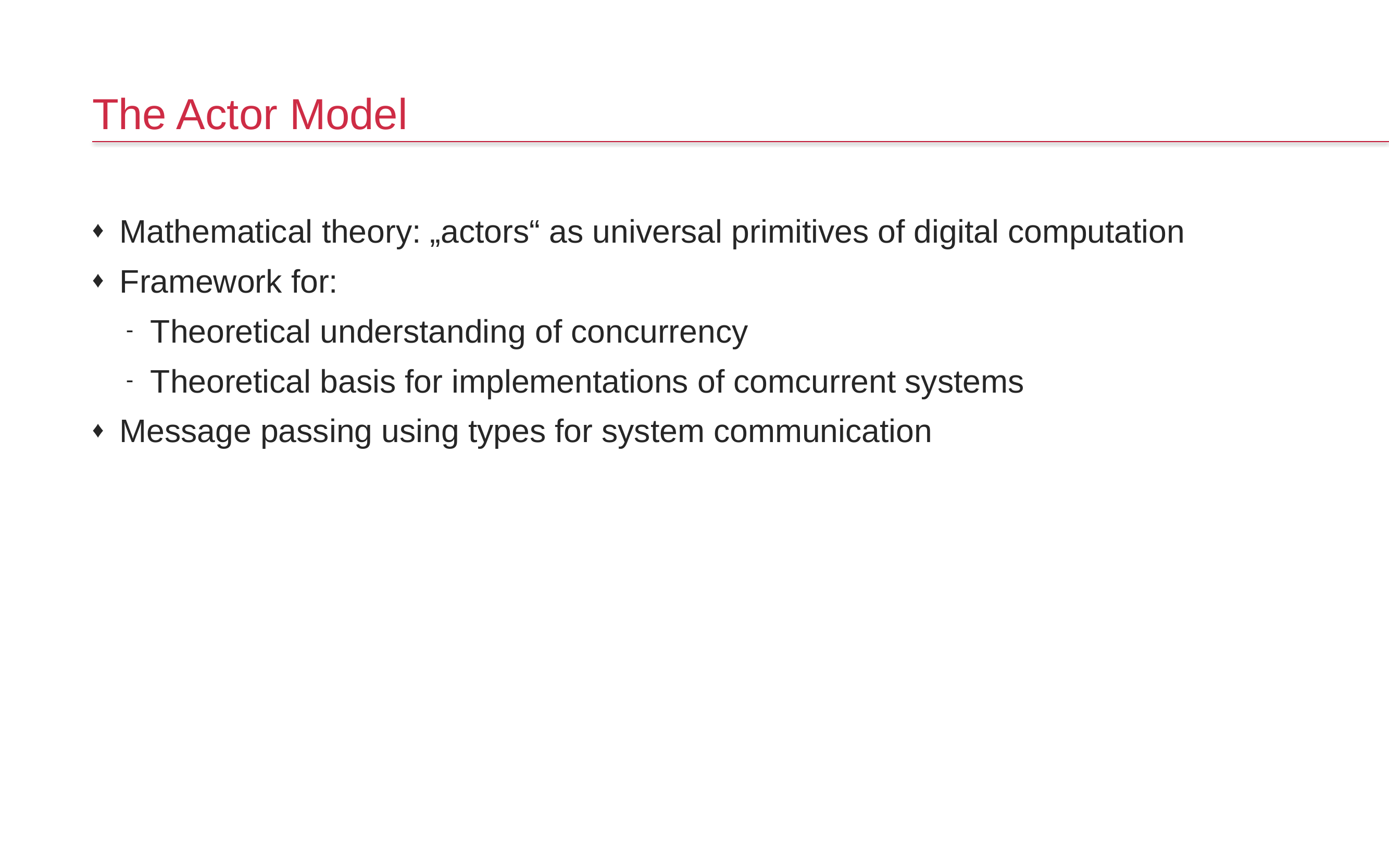

# The Actor Model
Mathematical theory: „actors“ as universal primitives of digital computation
Framework for:
Theoretical understanding of concurrency
Theoretical basis for implementations of comcurrent systems
Message passing using types for system communication